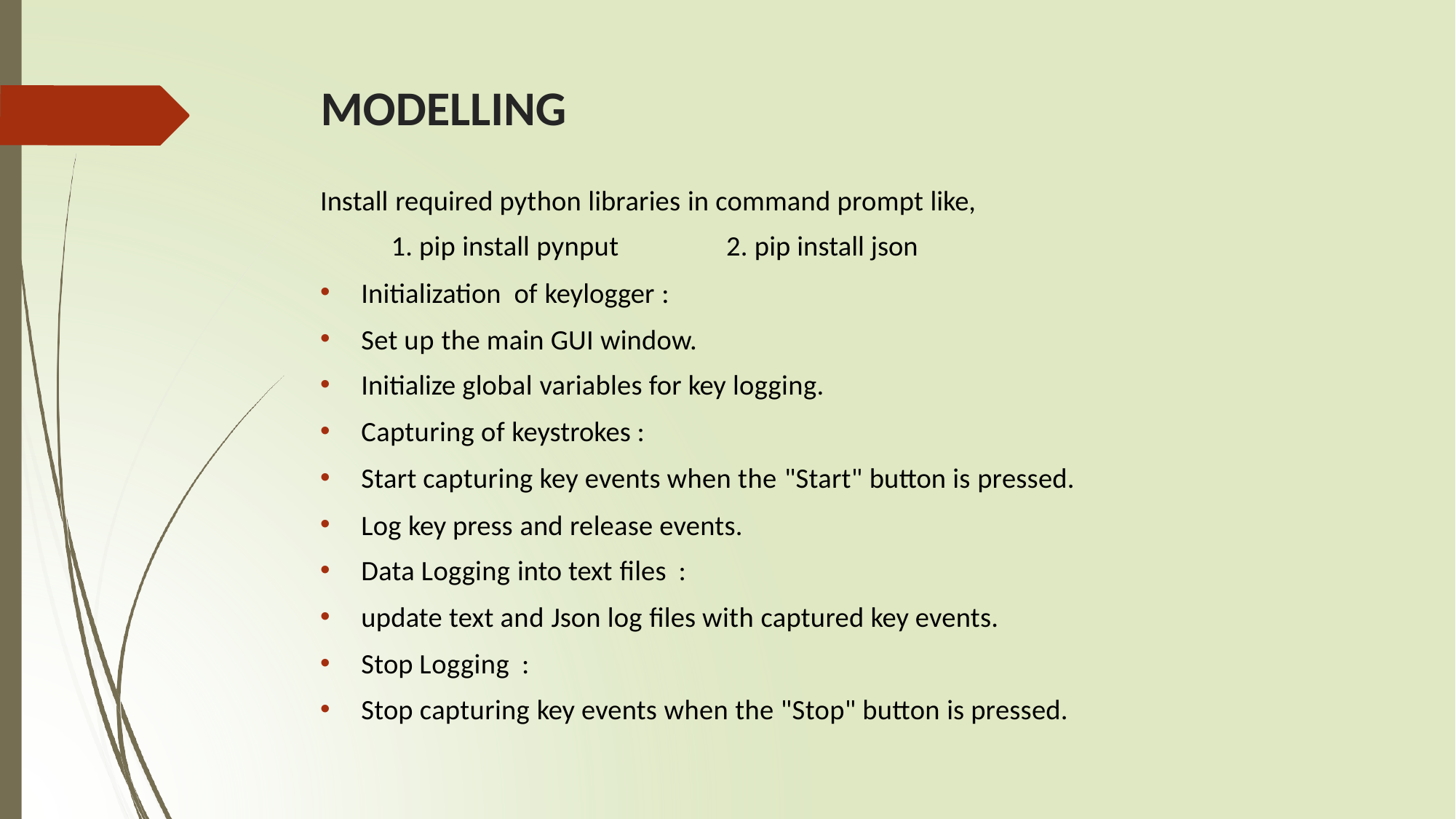

MODELLING

Install required python libraries in command prompt like,
1. pip install pynput	2. pip install json
Initialization of keylogger :
Set up the main GUI window.
Initialize global variables for key logging.
Capturing of keystrokes :
Start capturing key events when the "Start" button is pressed.
Log key press and release events.
Data Logging into text files :
update text and Json log files with captured key events.
Stop Logging :
Stop capturing key events when the "Stop" button is pressed.